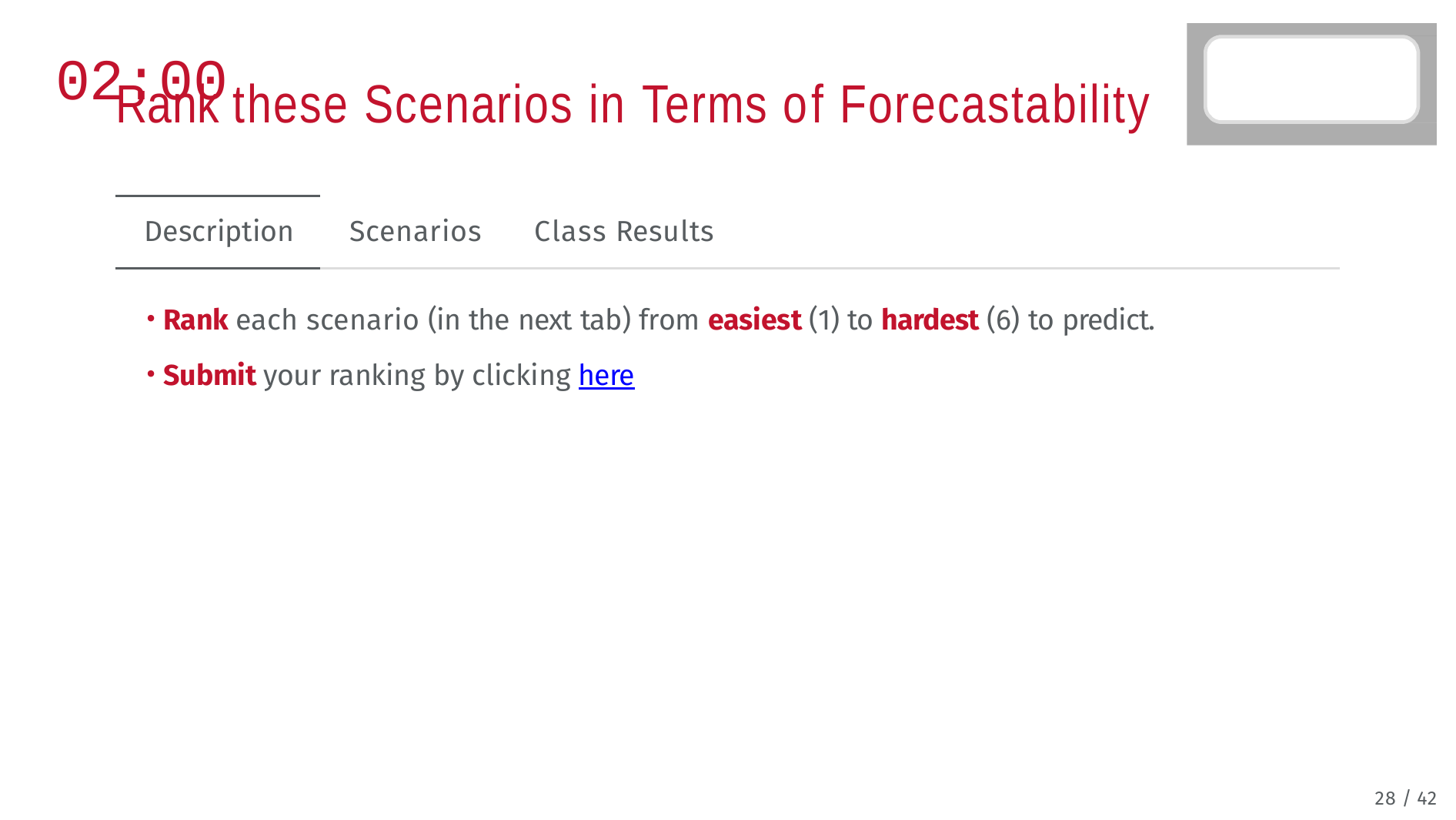

# 02:00
Rank these Scenarios in Terms of Forecastability

Description	Scenarios	Class Results

Rank each scenario (in the next tab) from easiest (1) to hardest (6) to predict.
Submit your ranking by clicking here

28 / 42